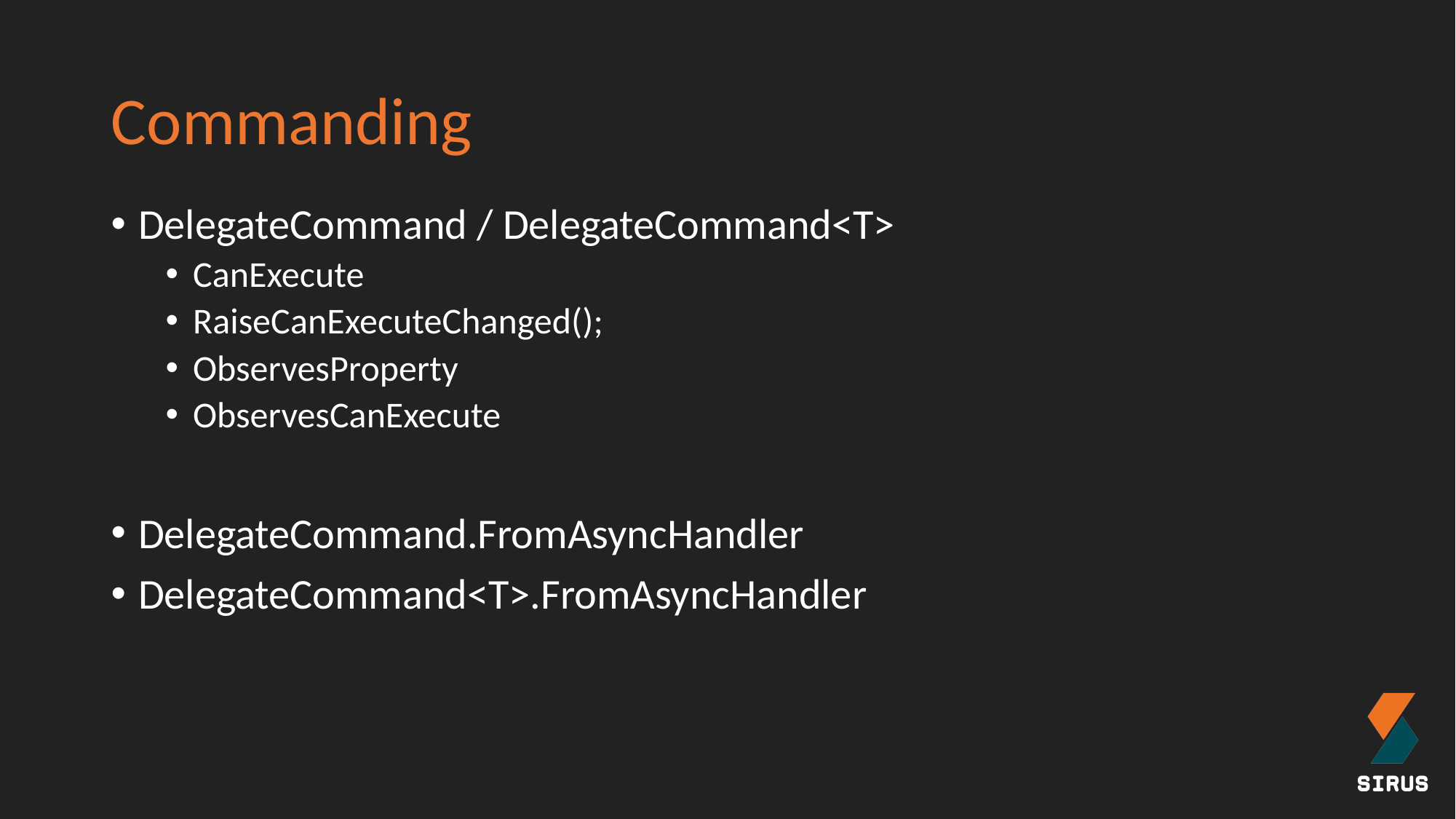

# Commanding
DelegateCommand / DelegateCommand<T>
CanExecute
RaiseCanExecuteChanged();
ObservesProperty
ObservesCanExecute

DelegateCommand.FromAsyncHandler
DelegateCommand<T>.FromAsyncHandler